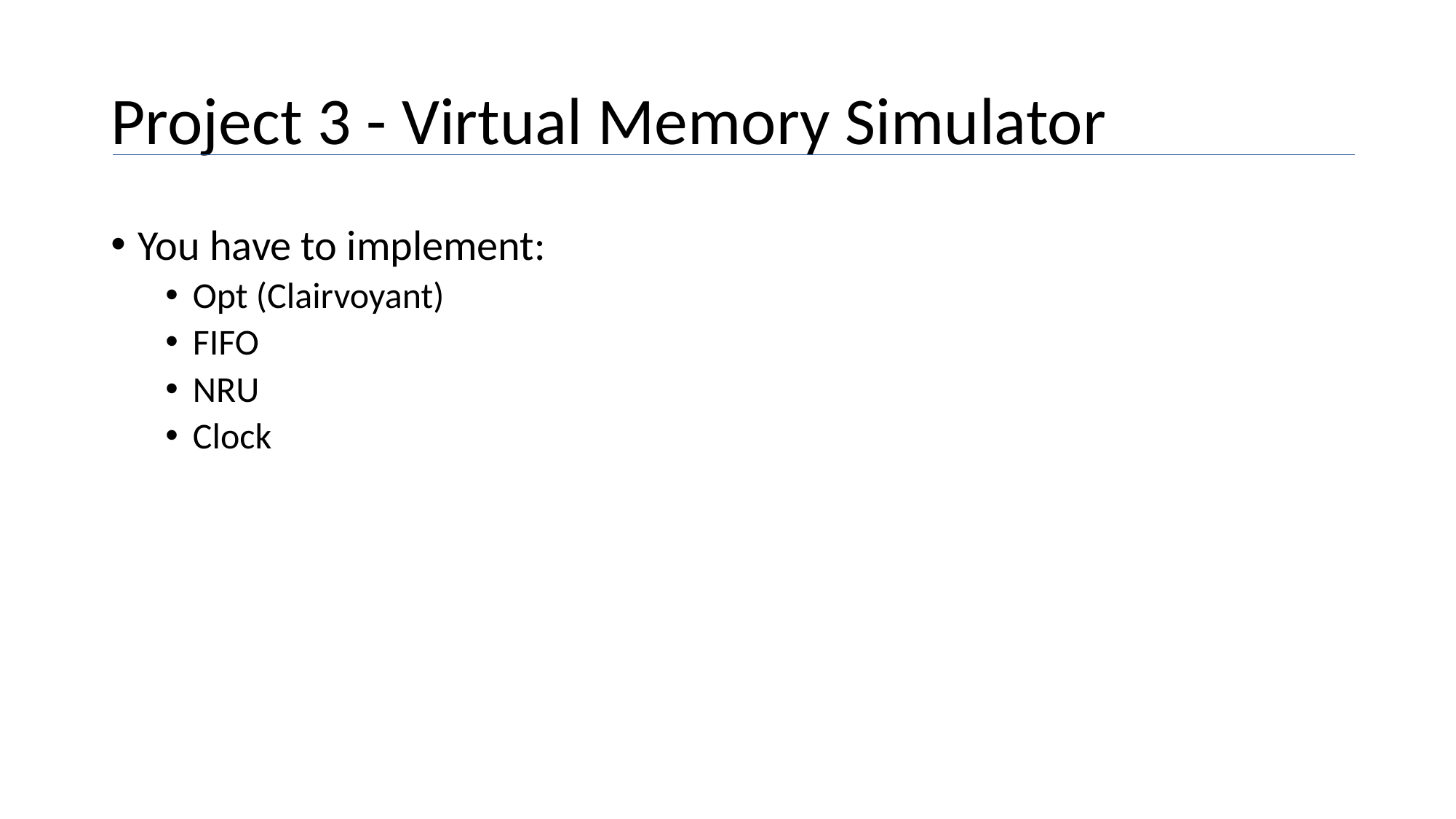

# Project 3 - Virtual Memory Simulator
You have to implement:
Opt (Clairvoyant)
FIFO
NRU
Clock